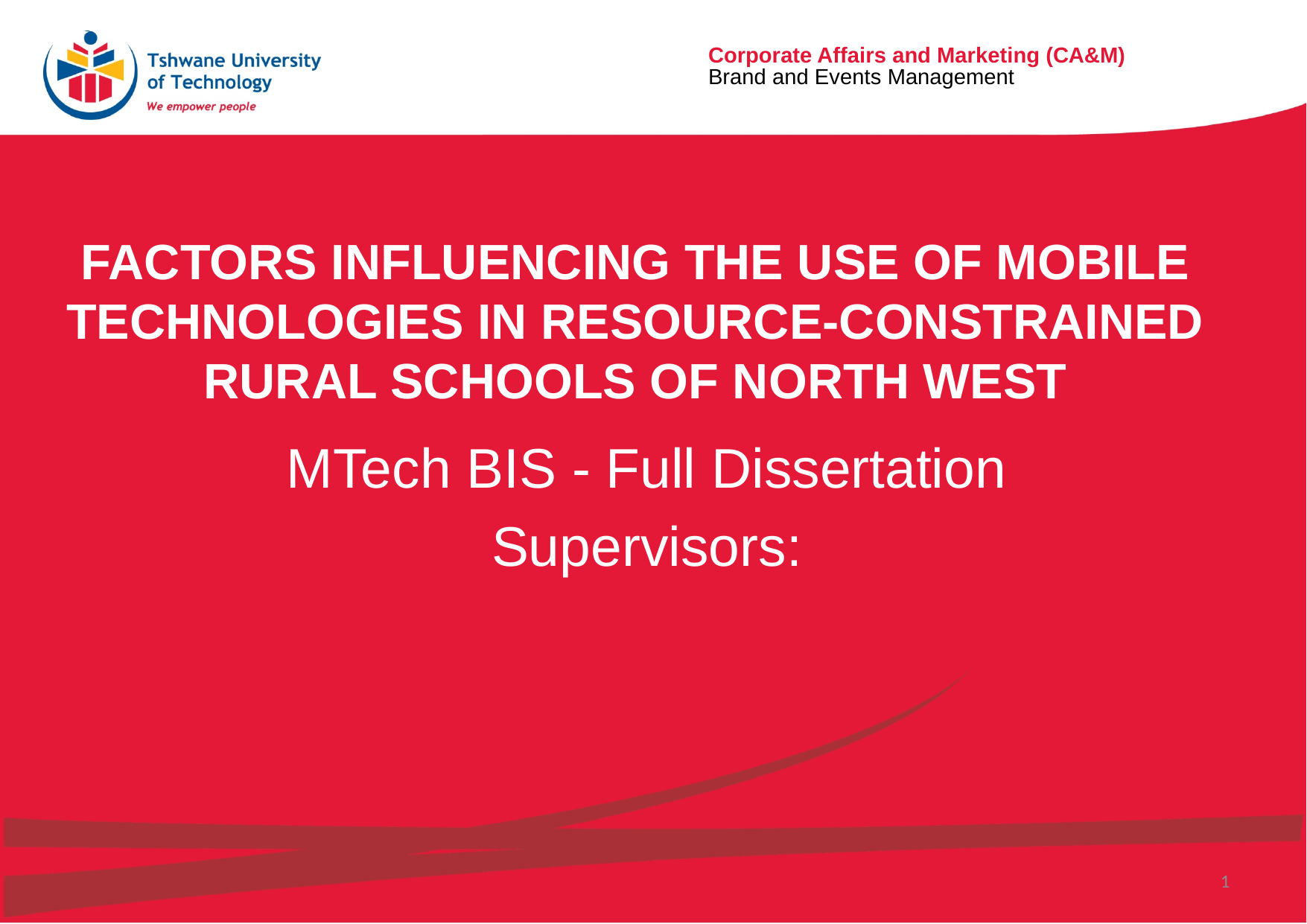

# FACTORS INFLUENCING THE USE OF MOBILE TECHNOLOGIES IN RESOURCE-CONSTRAINED RURAL SCHOOLS OF NORTH WEST
MTech BIS - Full Dissertation
Supervisors: